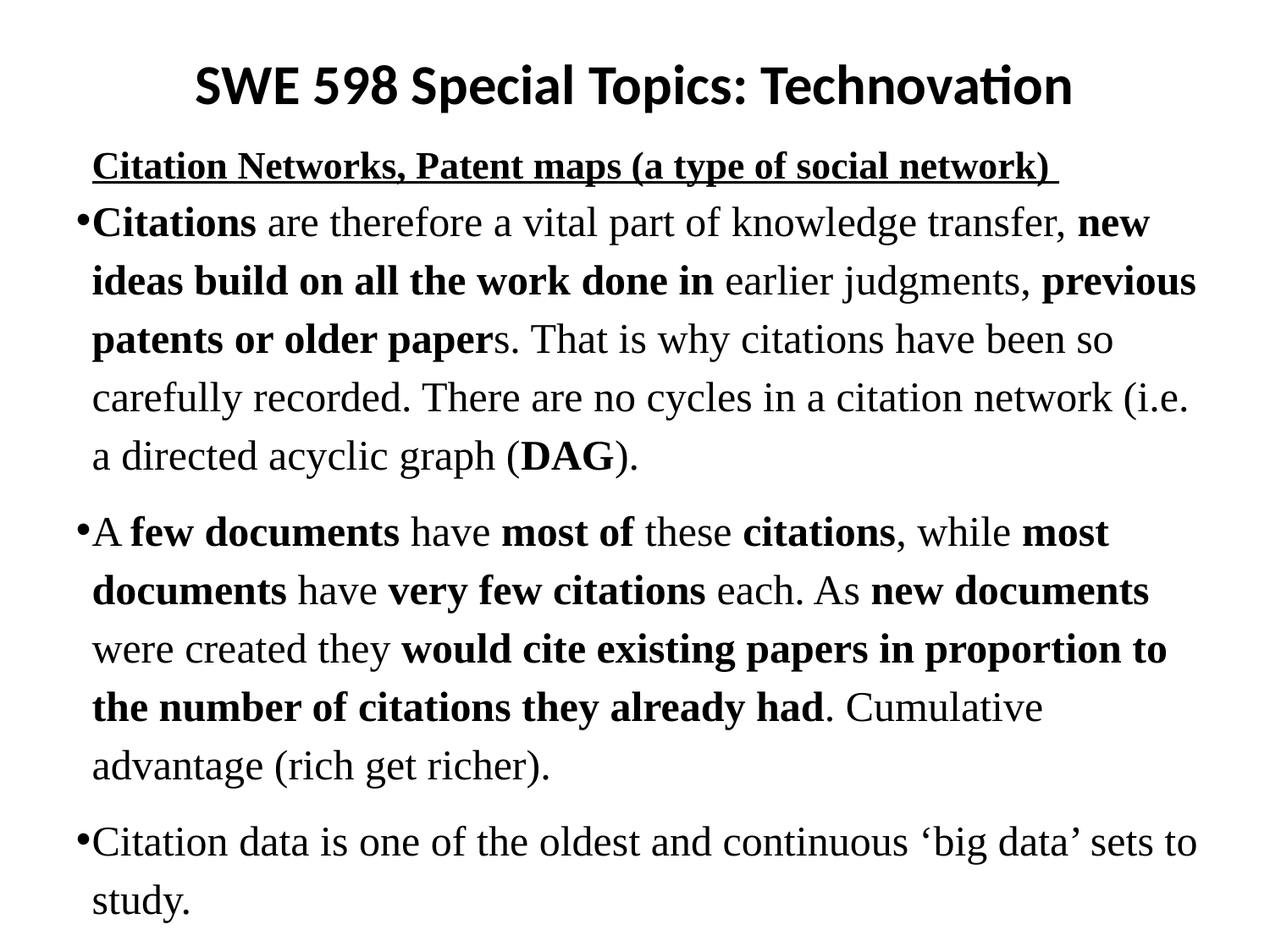

SWE 598 Special Topics: Technovation
Citation Networks, Patent maps (a type of social network)
Citations are therefore a vital part of knowledge transfer, new ideas build on all the work done in earlier judgments, previous patents or older papers. That is why citations have been so carefully recorded. There are no cycles in a citation network (i.e. a directed acyclic graph (DAG).
A few documents have most of these citations, while most documents have very few citations each. As new documents were created they would cite existing papers in proportion to the number of citations they already had. Cumulative advantage (rich get richer).
Citation data is one of the oldest and continuous ‘big data’ sets to study.